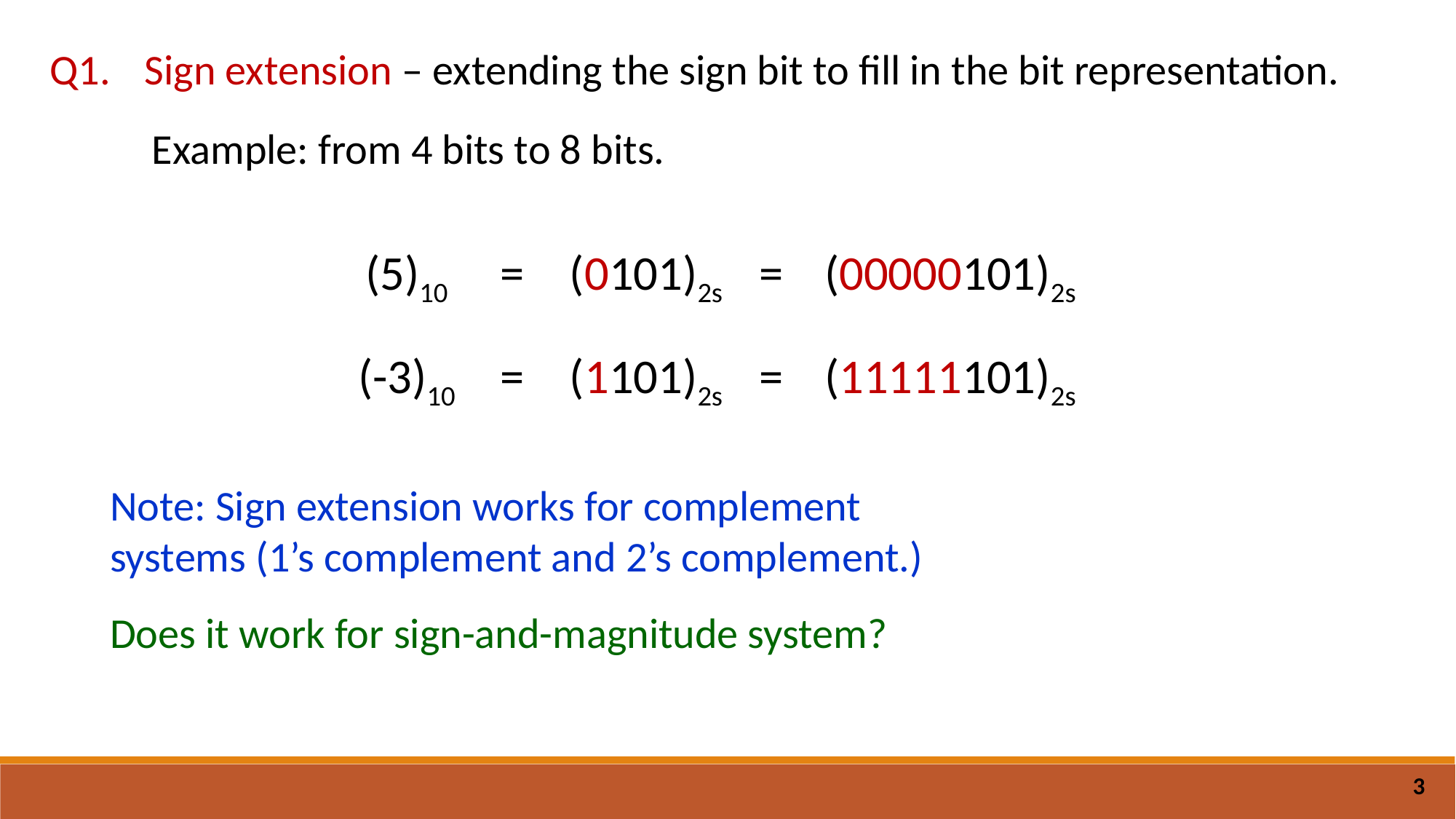

Q1.
Sign extension – extending the sign bit to fill in the bit representation.
Example: from 4 bits to 8 bits.
(5)10
=
(0101)2s
=
(00000101)2s
(-3)10
=
(1101)2s
=
(11111101)2s
Note: Sign extension works for complement systems (1’s complement and 2’s complement.)
Does it work for sign-and-magnitude system?
3